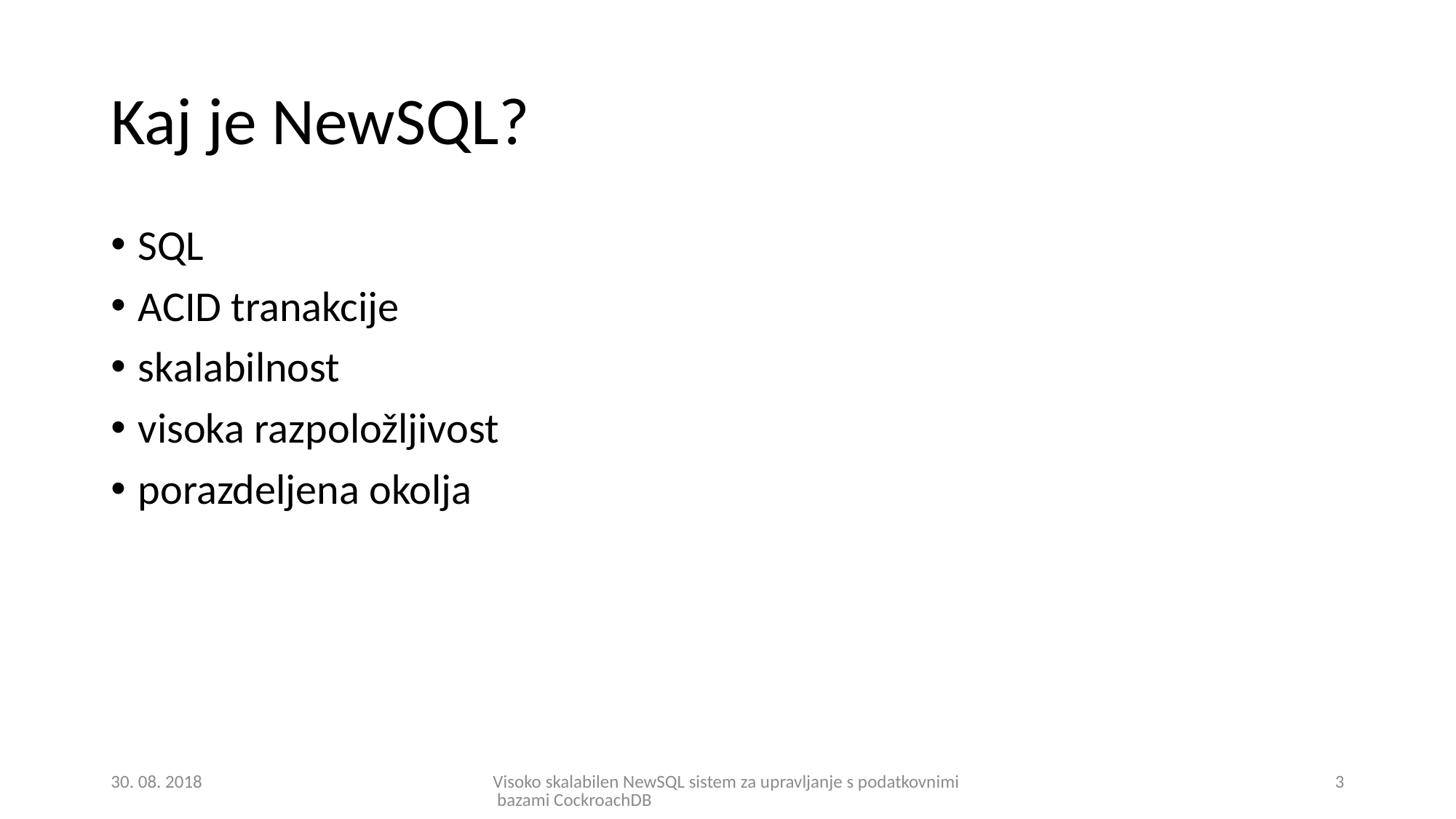

# Kaj je NewSQL?
SQL
ACID tranakcije
skalabilnost
visoka razpoložljivost
porazdeljena okolja
30. 08. 2018
Visoko skalabilen NewSQL sistem za upravljanje s podatkovnimi bazami CockroachDB
3